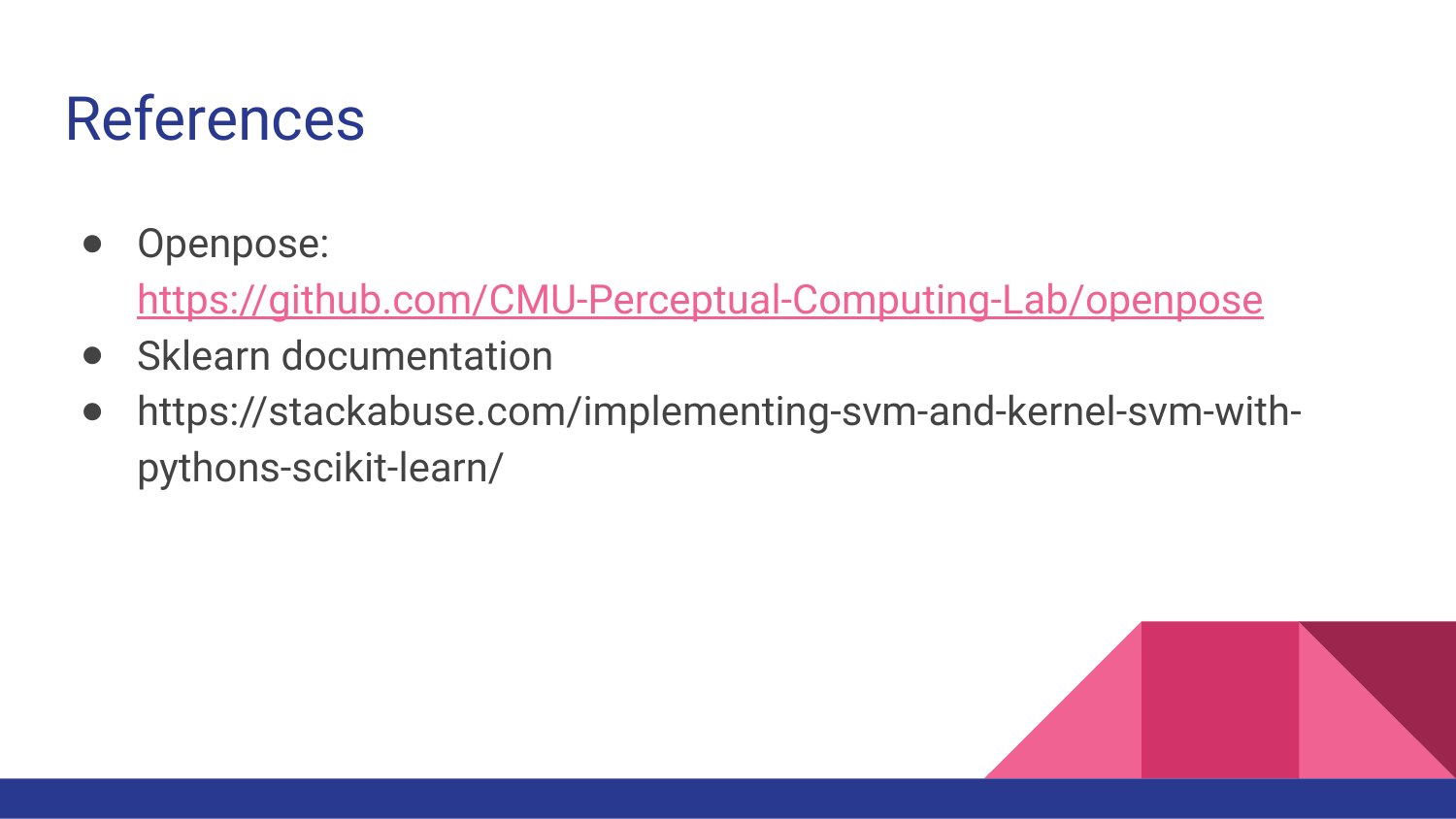

# References
Openpose: https://github.com/CMU-Perceptual-Computing-Lab/openpose
Sklearn documentation
https://stackabuse.com/implementing-svm-and-kernel-svm-with-pythons-scikit-learn/